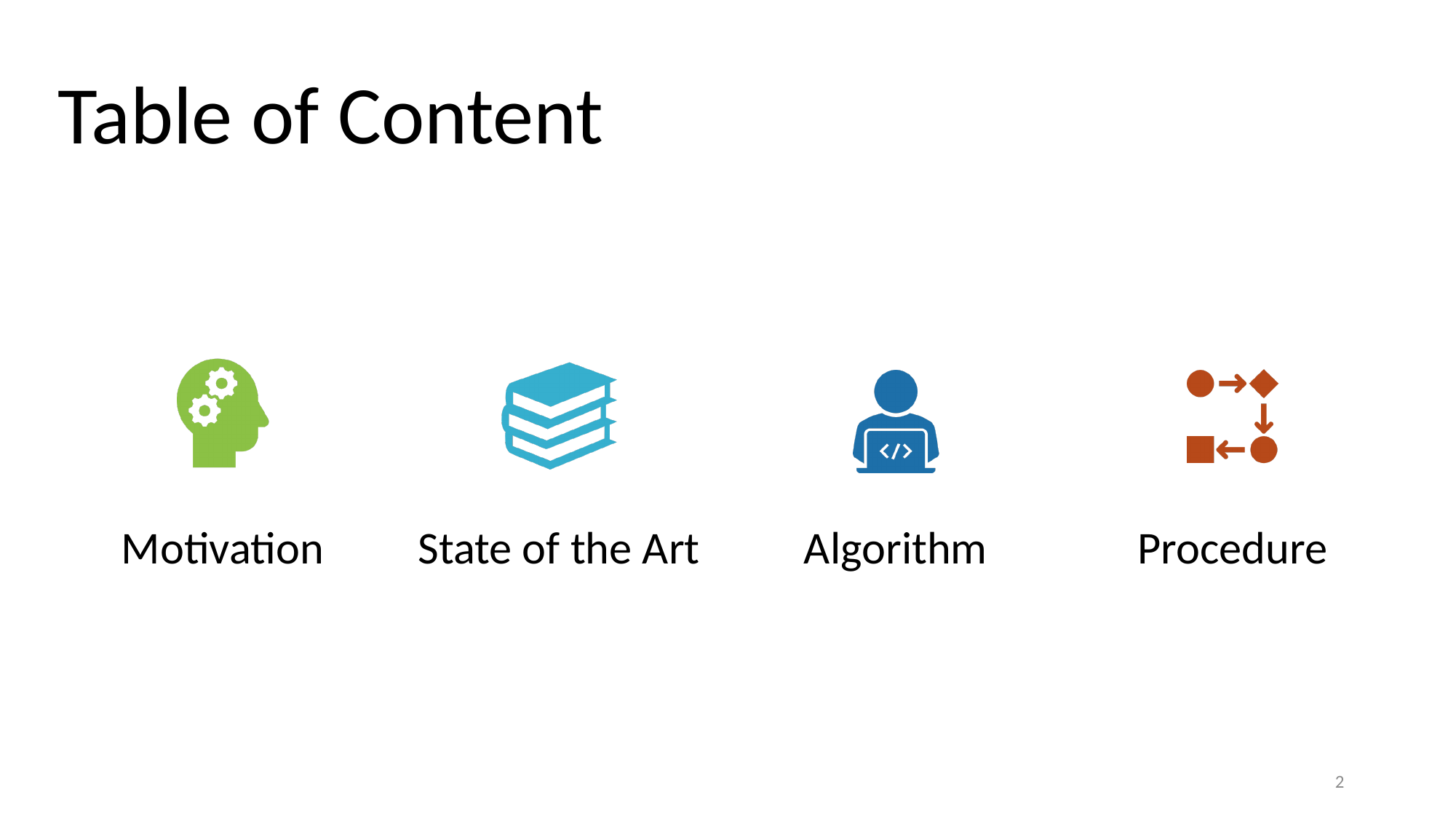

# Table of Content
Motivation
State of the Art
Algorithm
Procedure
2